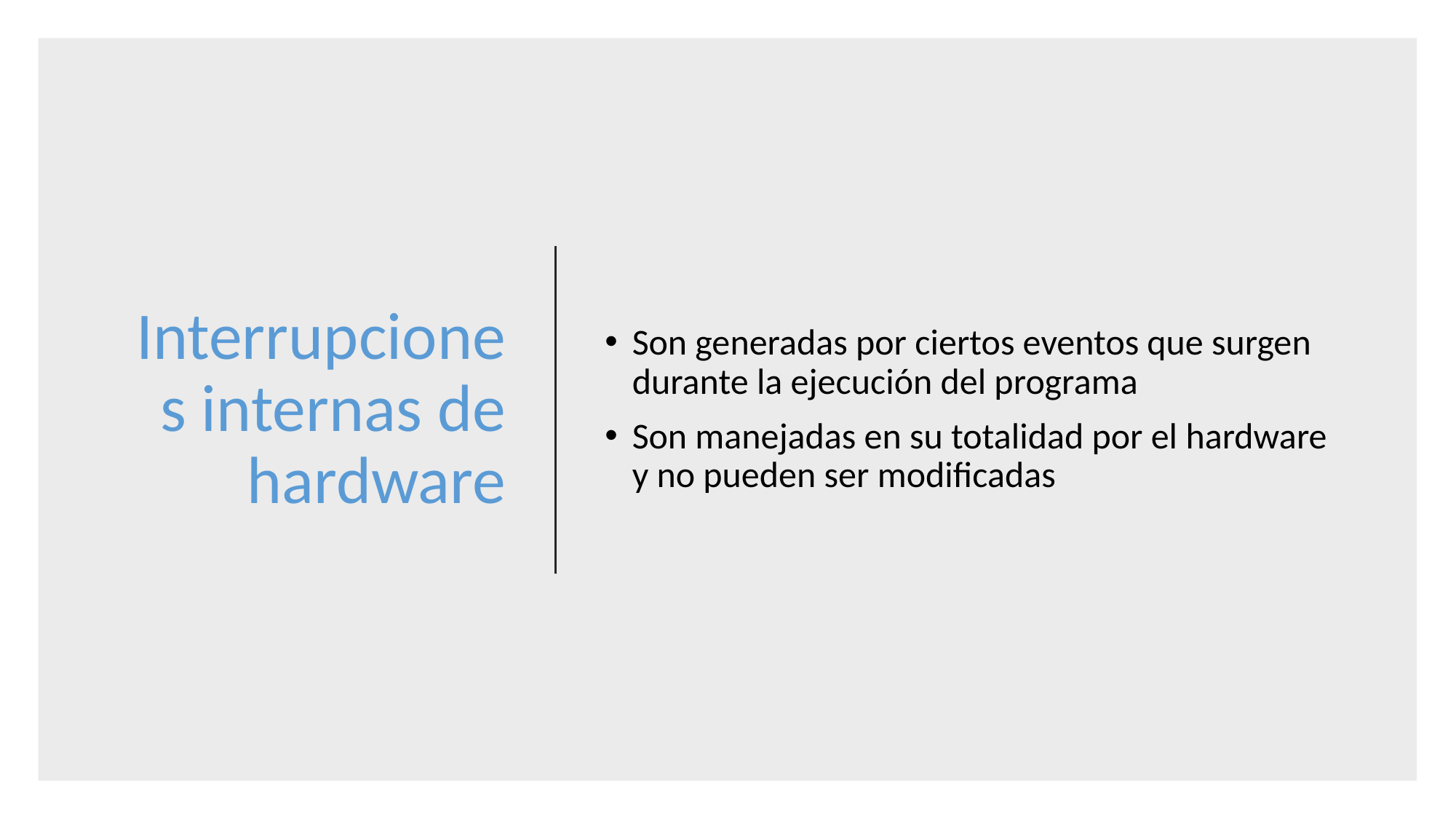

# Interrupciones internas de hardware
Son generadas por ciertos eventos que surgen durante la ejecución del programa
Son manejadas en su totalidad por el hardware y no pueden ser modificadas